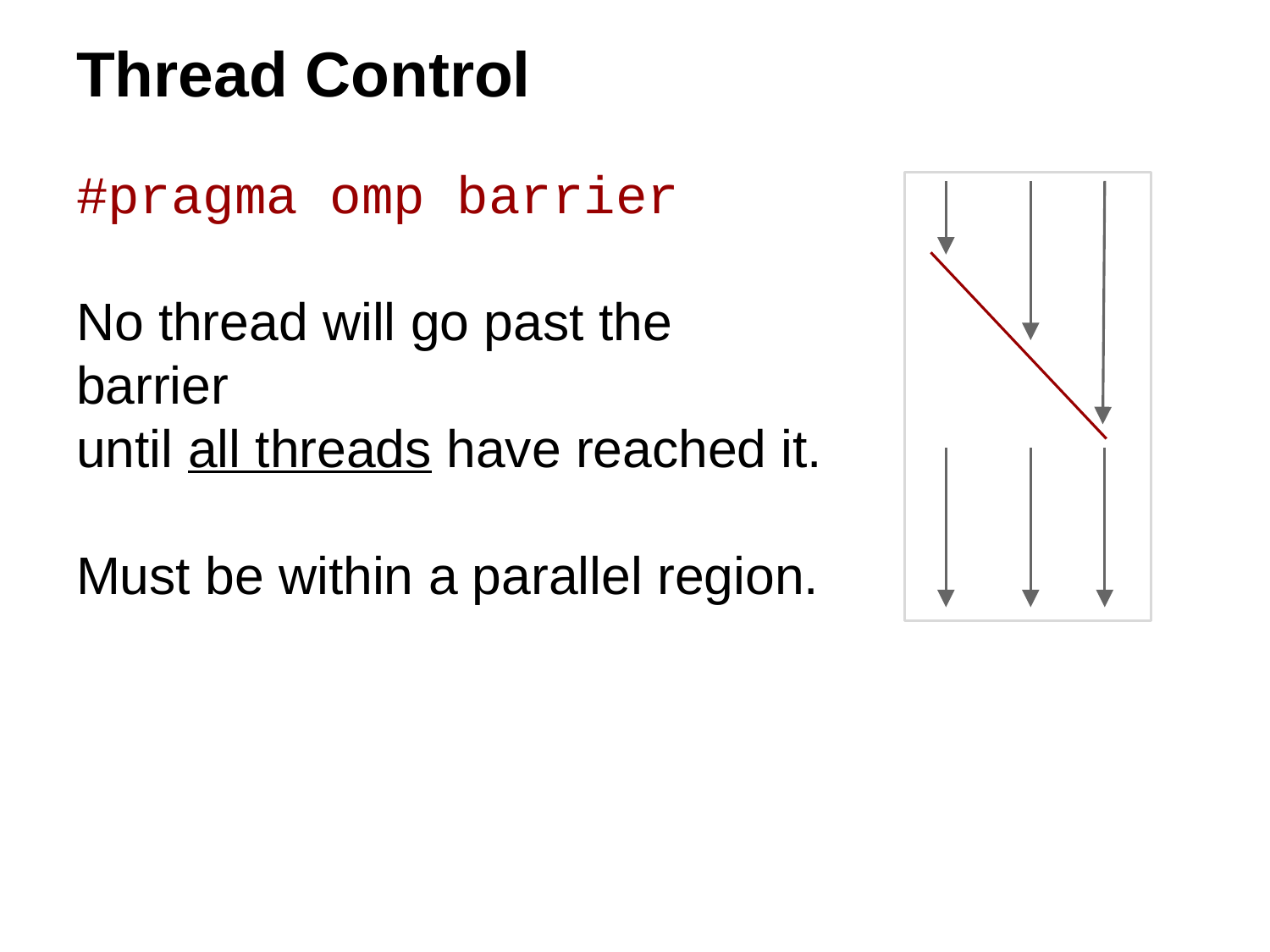

# Thread Control
#pragma omp barrier

No thread will go past the barrier
until all threads have reached it.

Must be within a parallel region.